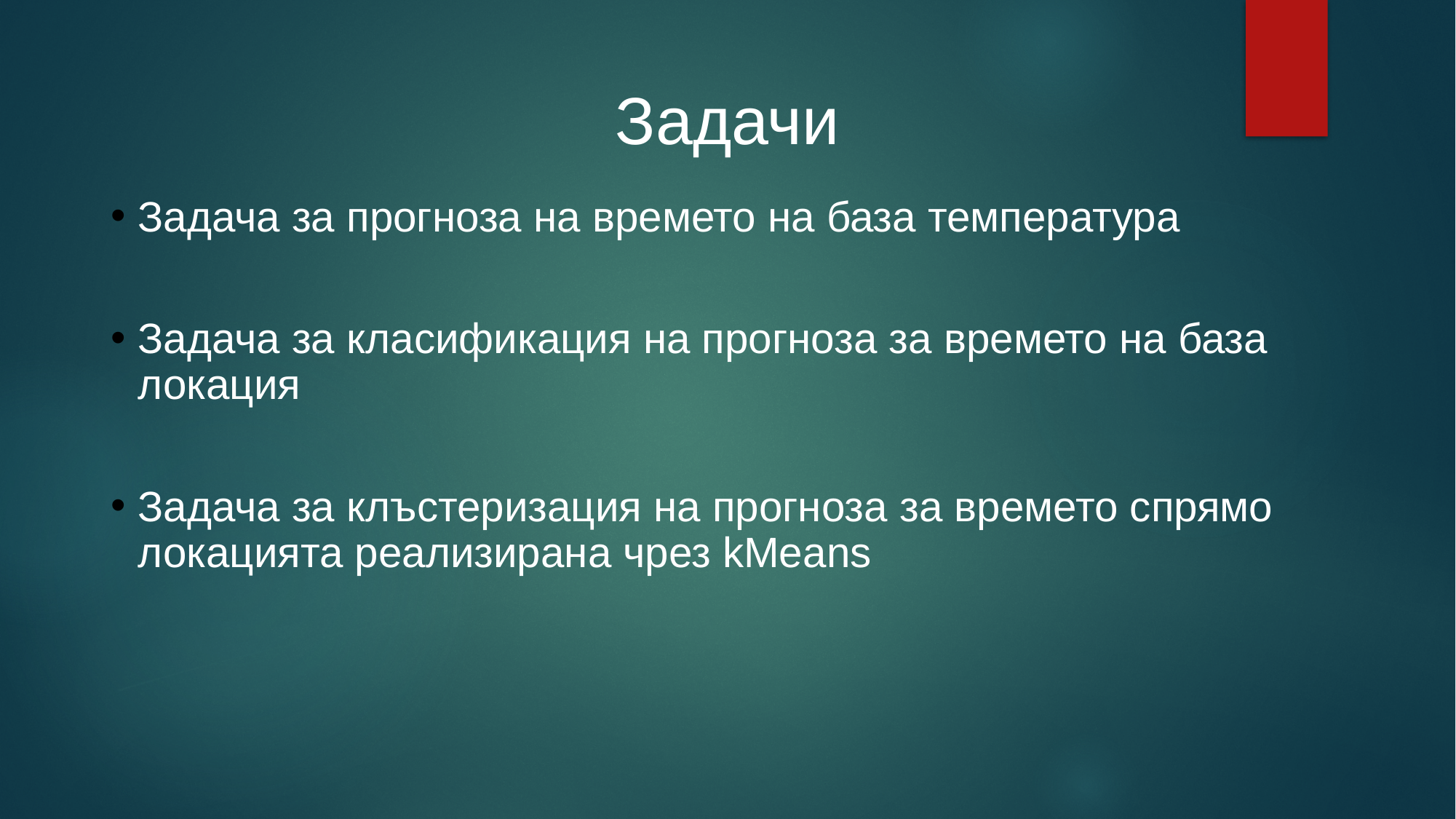

Задачи
Задача за прогноза на времето на база температура

Задача за класификация на прогноза за времето на база локация

Задача за клъстеризация на прогноза за времето спрямо локацията реализирана чрез kMeans